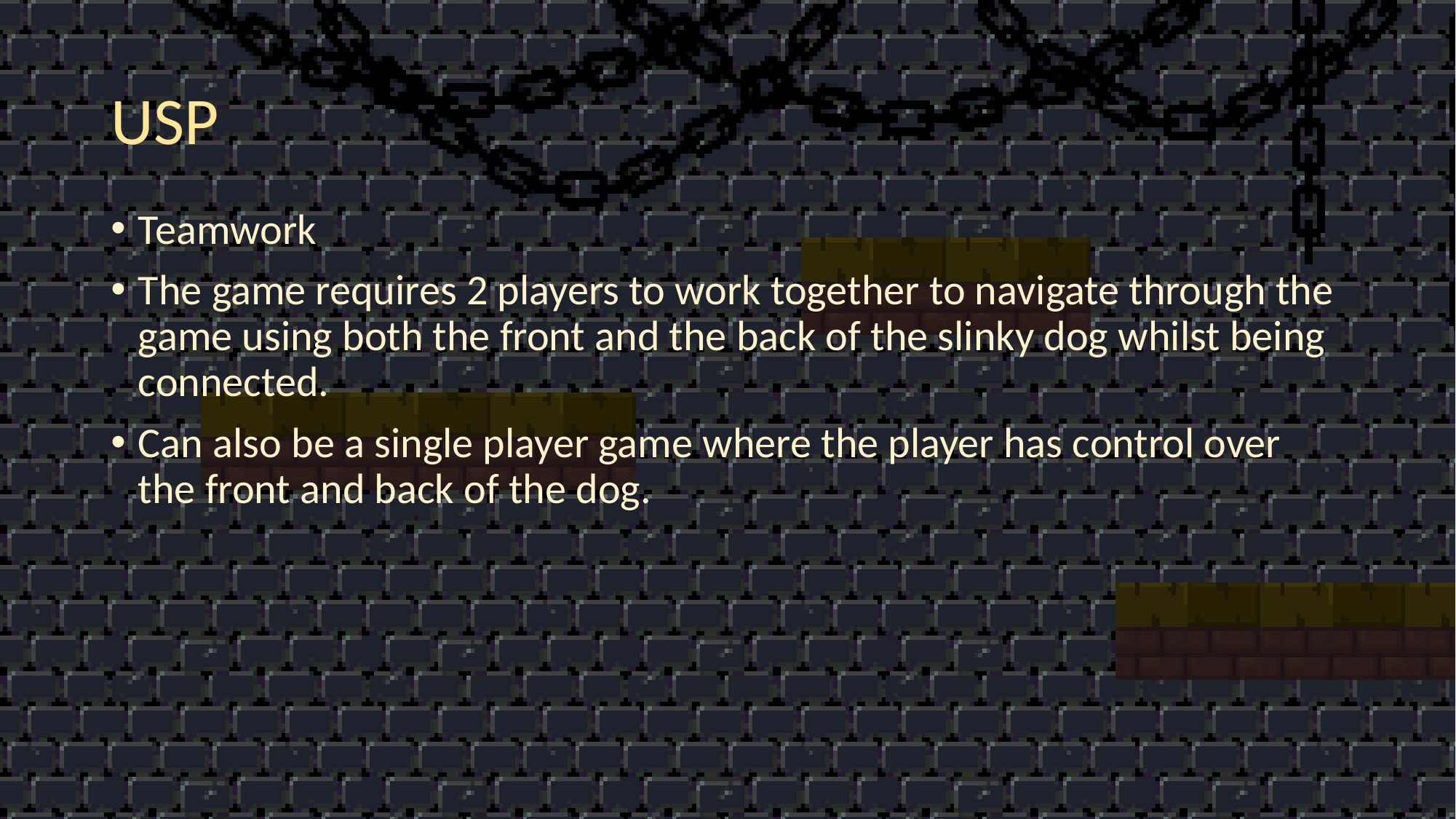

# USP
Teamwork
The game requires 2 players to work together to navigate through the game using both the front and the back of the slinky dog whilst being connected.
Can also be a single player game where the player has control over the front and back of the dog.